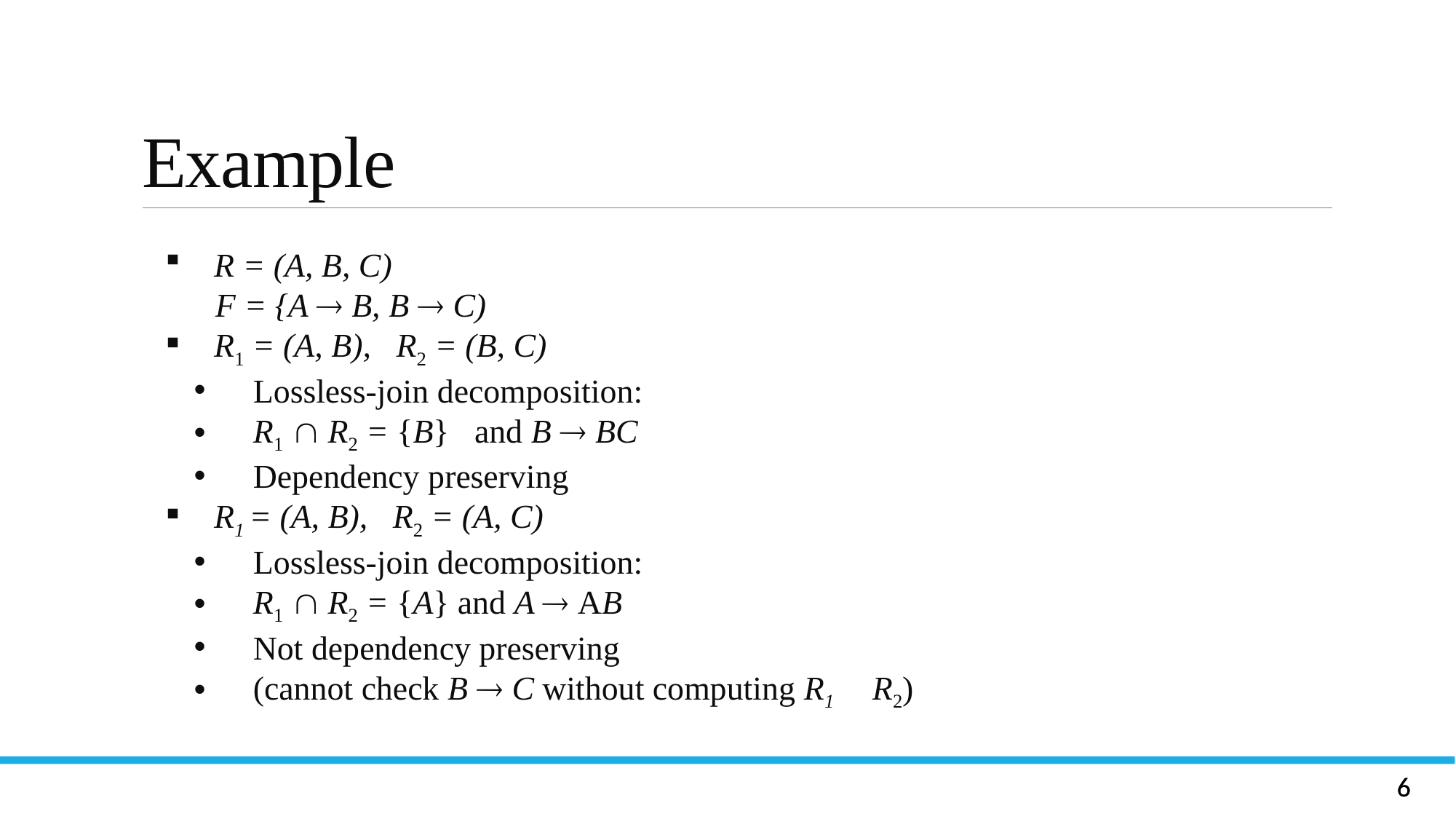

# Example
    R = (A, B, C)
      F = {A → B, B → C)
    R1 = (A, B),   R2 = (B, C)
    Lossless-join decomposition:
    R1  ∩ R2 = {B}   and B → BC
    Dependency preserving
    R1 = (A, B),   R2 = (A, C)
    Lossless-join decomposition:
    R1  ∩ R2 = {A} and A → AB
    Not dependency preserving
    (cannot check B → C without computing R1     R2)